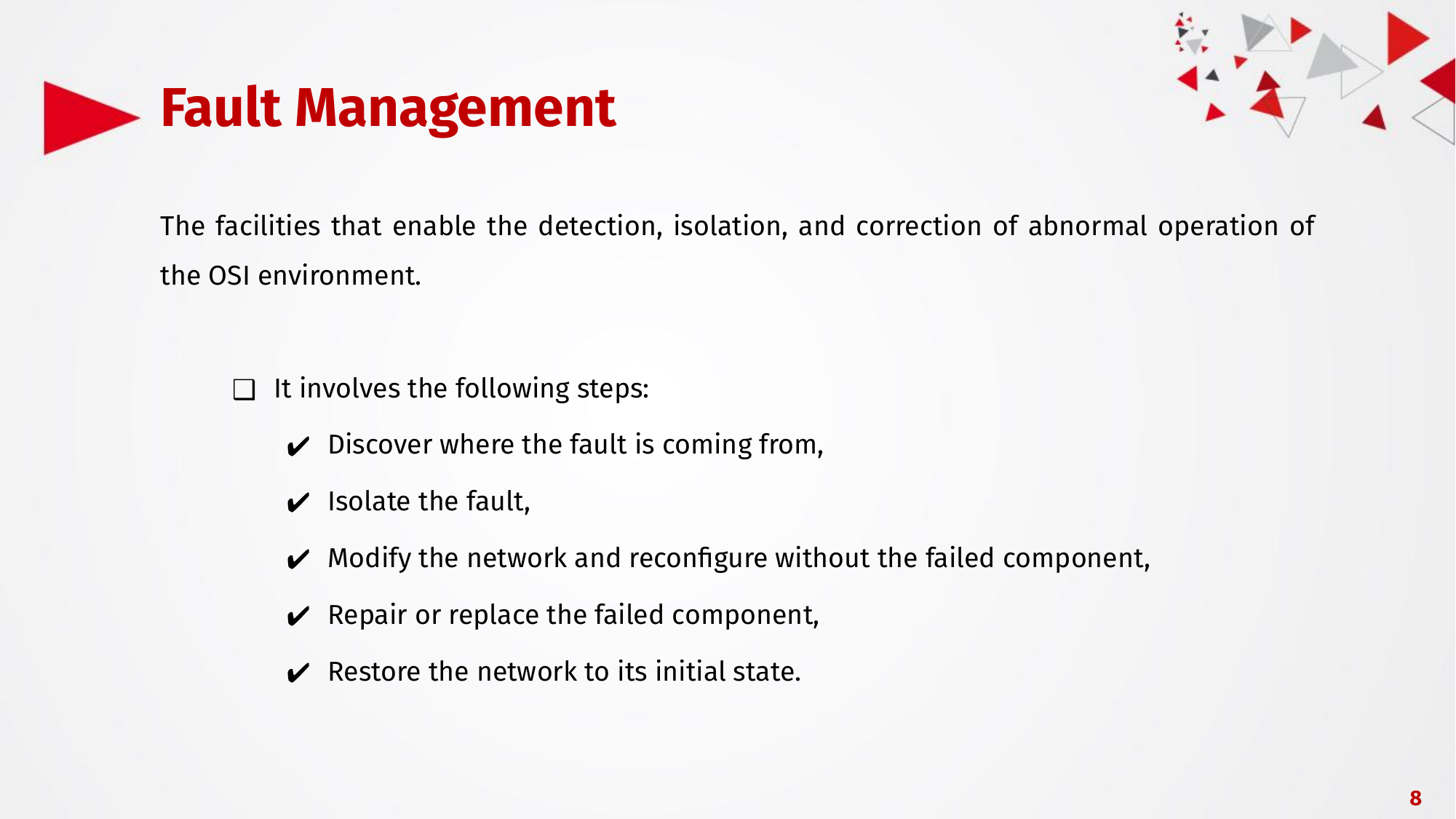

# Fault Management
The facilities that enable the detection, isolation, and correction of abnormal operation of the OSI environment.
It involves the following steps:
Discover where the fault is coming from,
Isolate the fault,
Modify the network and reconfigure without the failed component,
Repair or replace the failed component,
Restore the network to its initial state.
8